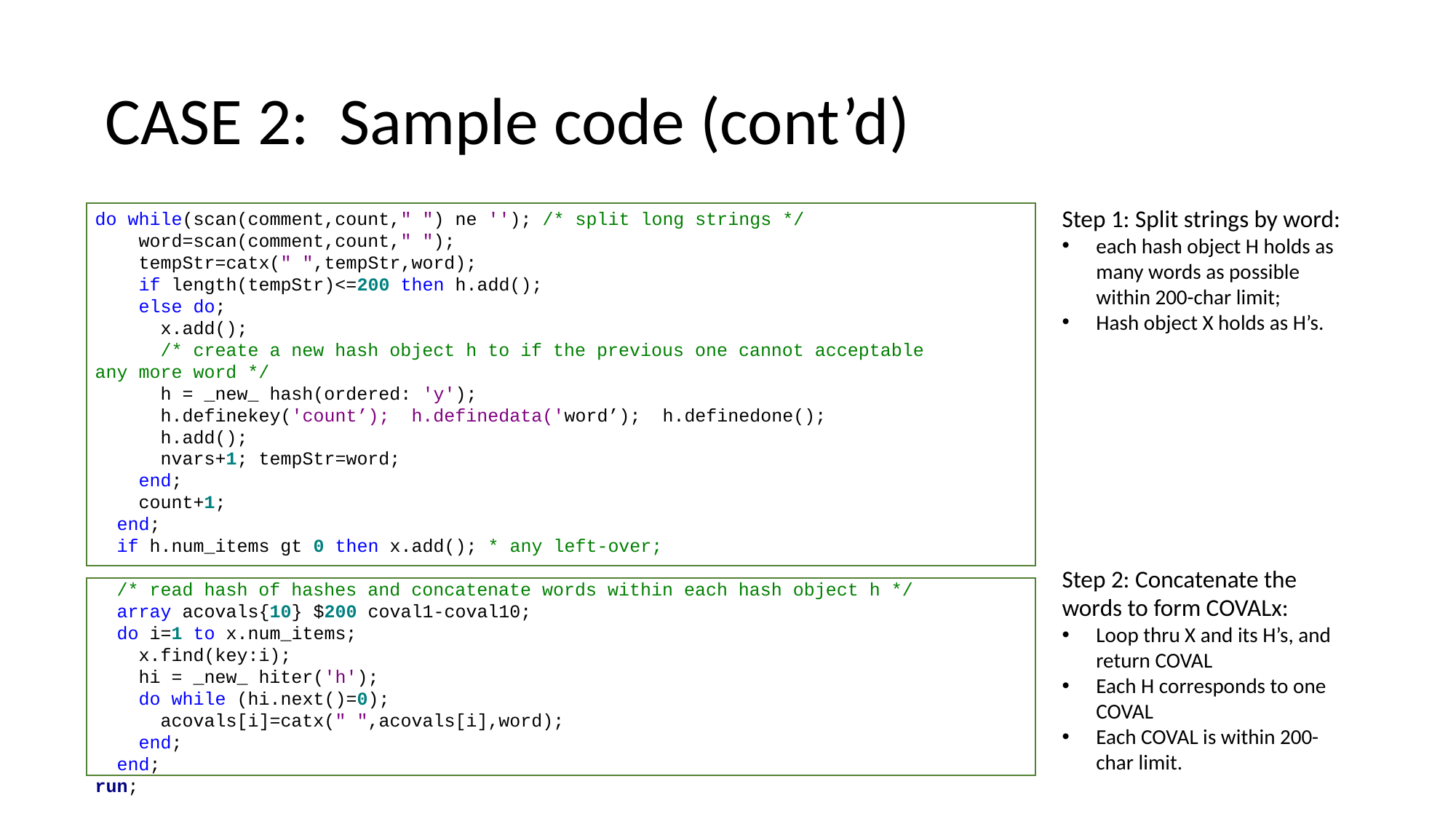

# CASE 2:  Sample code (cont’d)
Step 1: Split strings by word:
each hash object H holds as many words as possible within 200-char limit;
Hash object X holds as H’s.

Step 2: Concatenate the words to form COVALx:
Loop thru X and its H’s, and return COVAL
Each H corresponds to one COVAL
Each COVAL is within 200-char limit.
do while(scan(comment,count," ") ne ''); /* split long strings */
    word=scan(comment,count," ");
    tempStr=catx(" ",tempStr,word);
    if length(tempStr)<=200 then h.add();
    else do;
      x.add();
      /* create a new hash object h to if the previous one cannot acceptable
any more word */
      h = _new_ hash(ordered: 'y');
      h.definekey('count’);  h.definedata('word’);  h.definedone();
      h.add();
      nvars+1; tempStr=word;
    end;
    count+1;
  end;
  if h.num_items gt 0 then x.add(); * any left-over;

  /* read hash of hashes and concatenate words within each hash object h */
  array acovals{10} $200 coval1-coval10;
  do i=1 to x.num_items;
    x.find(key:i);
    hi = _new_ hiter('h');
    do while (hi.next()=0);
      acovals[i]=catx(" ",acovals[i],word);
    end;
  end;
run;